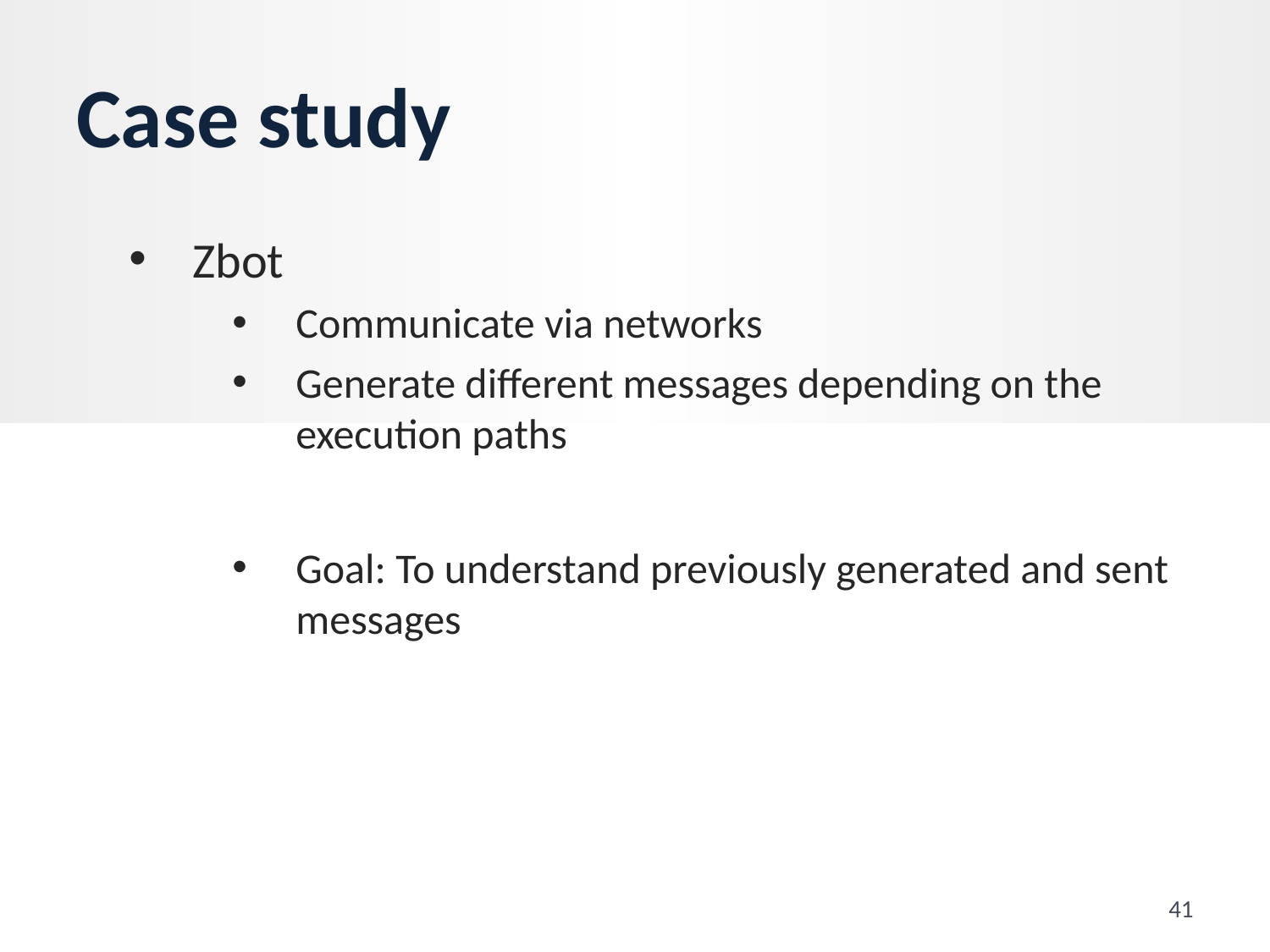

# Case study
Zbot
Communicate via networks
Generate different messages depending on the execution paths

Goal: To understand previously generated and sent messages

41